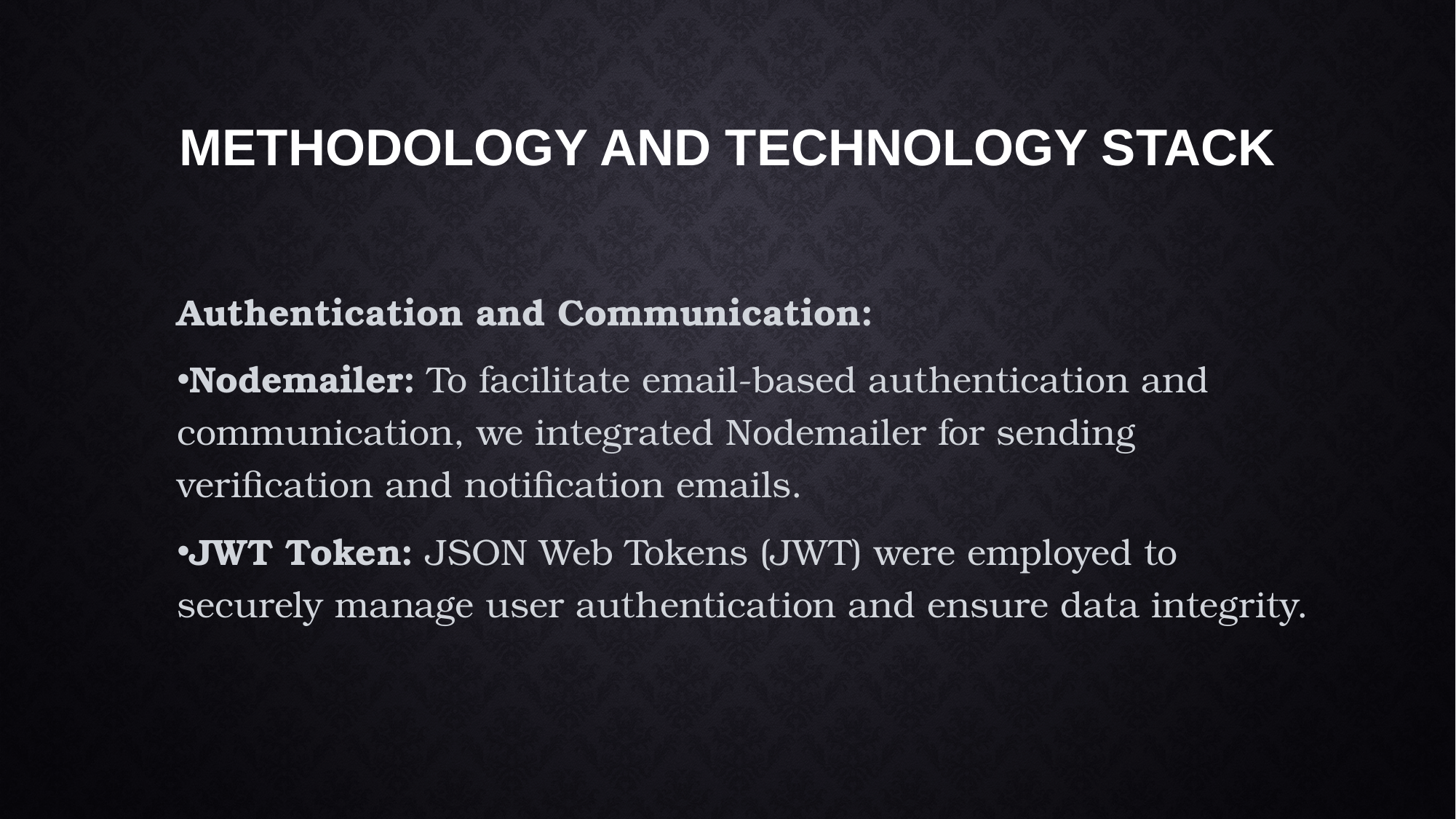

# Methodology and Technology Stack
Authentication and Communication:
Nodemailer: To facilitate email-based authentication and communication, we integrated Nodemailer for sending verification and notification emails.
JWT Token: JSON Web Tokens (JWT) were employed to securely manage user authentication and ensure data integrity.